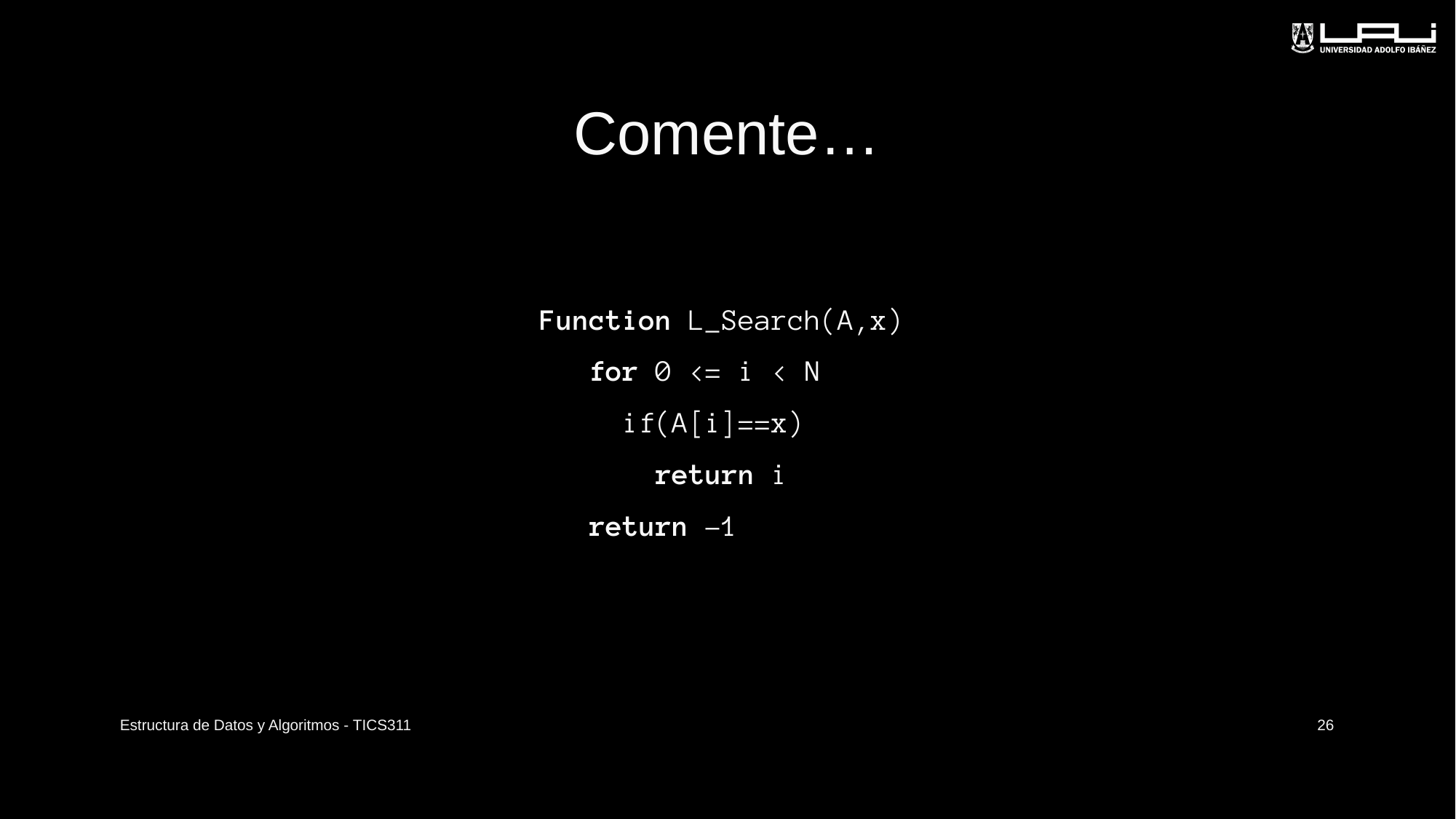

# Comente…
Function L_Search(A,x)
   for 0 <= i < N
     if(A[i]==x)
       return i
   return -1
Estructura de Datos y Algoritmos - TICS311
26